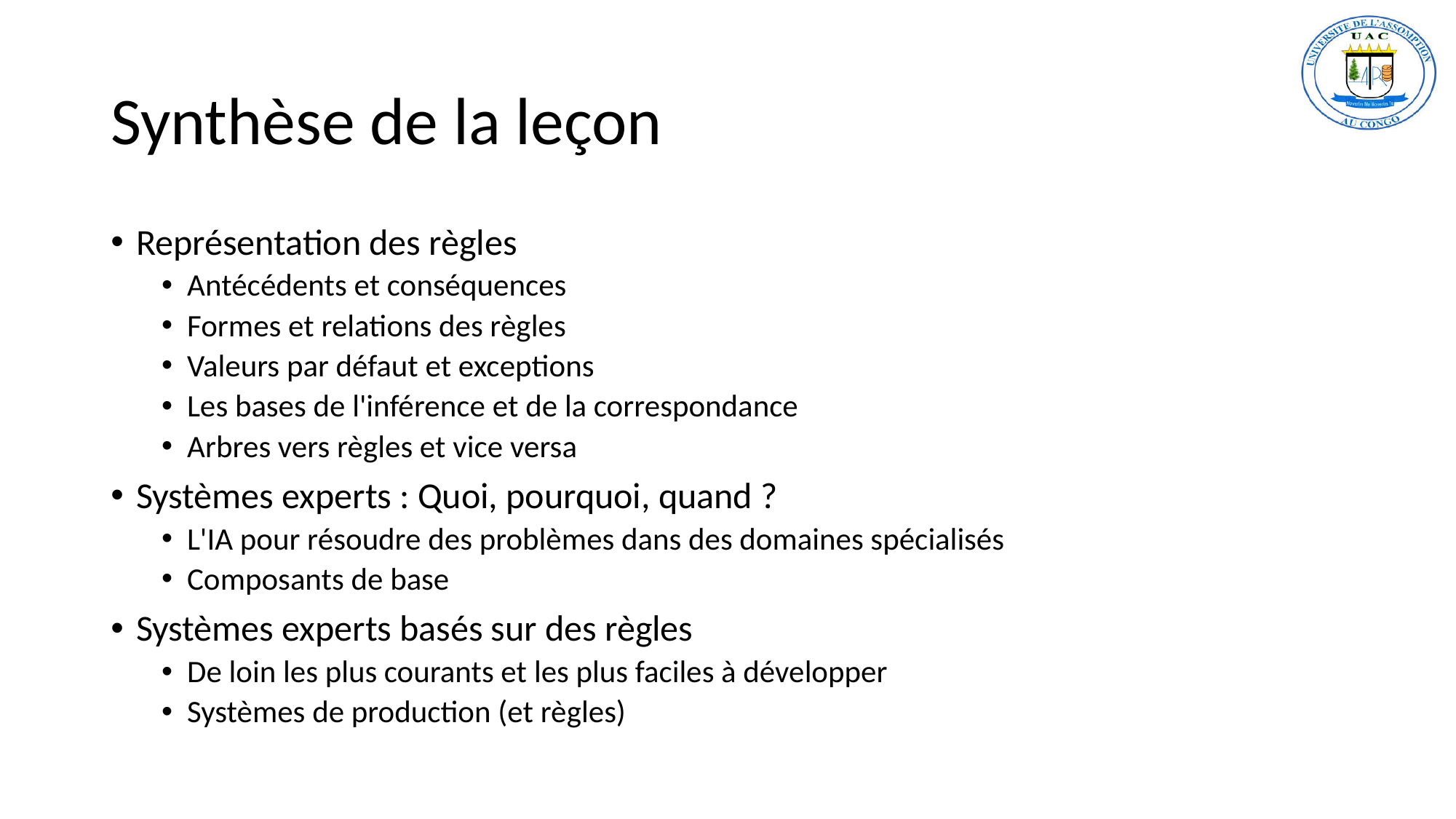

# Synthèse de la leçon
Représentation des règles
Antécédents et conséquences
Formes et relations des règles
Valeurs par défaut et exceptions
Les bases de l'inférence et de la correspondance
Arbres vers règles et vice versa
Systèmes experts : Quoi, pourquoi, quand ?
L'IA pour résoudre des problèmes dans des domaines spécialisés
Composants de base
Systèmes experts basés sur des règles
De loin les plus courants et les plus faciles à développer
Systèmes de production (et règles)